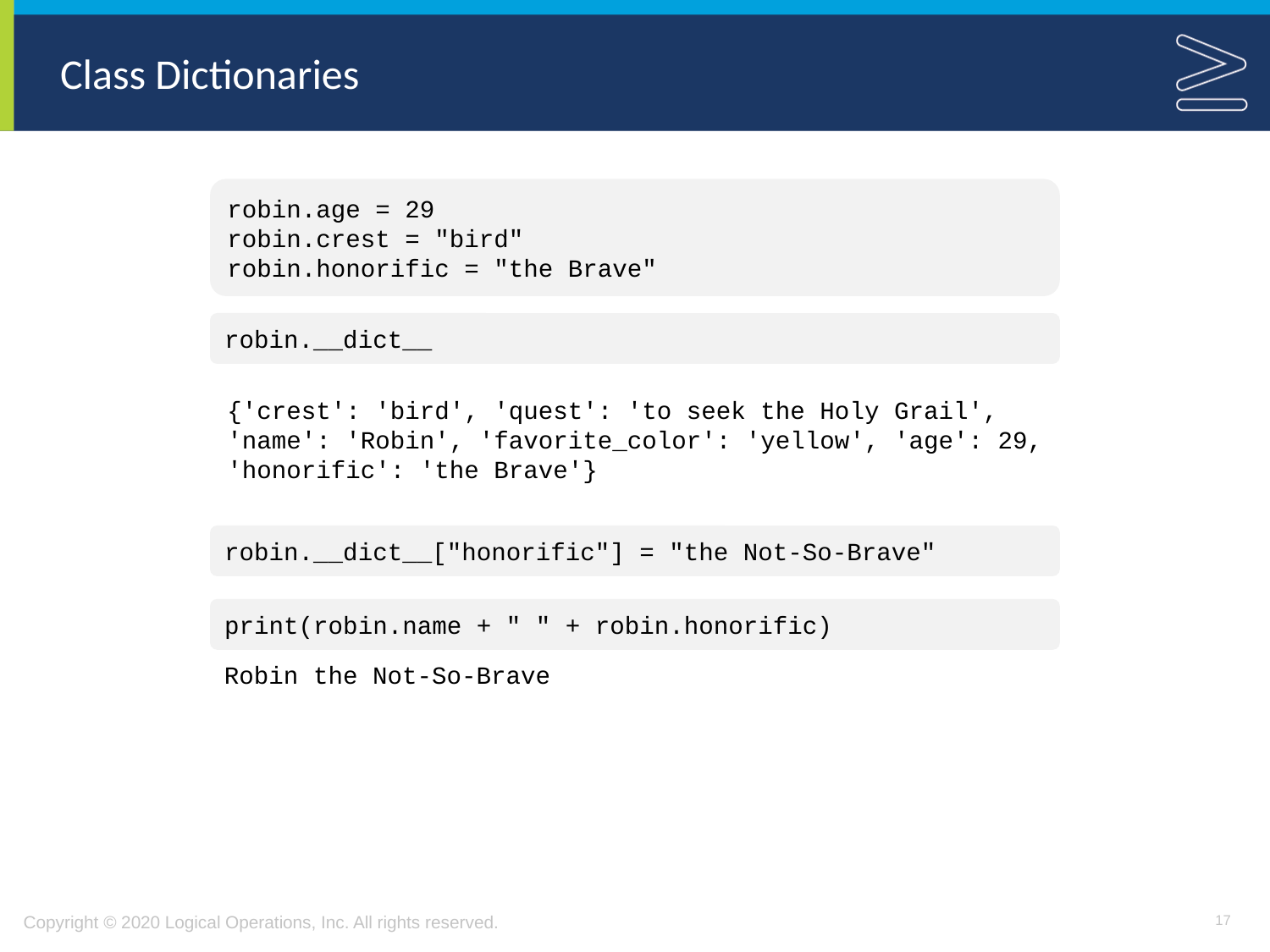

# Class Dictionaries
robin.age = 29
robin.crest = "bird"
robin.honorific = "the Brave"
robin.__dict__
{'crest': 'bird', 'quest': 'to seek the Holy Grail', 'name': 'Robin', 'favorite_color': 'yellow', 'age': 29, 'honorific': 'the Brave'}
robin.__dict__["honorific"] = "the Not-So-Brave"
print(robin.name + " " + robin.honorific)
Robin the Not-So-Brave
17